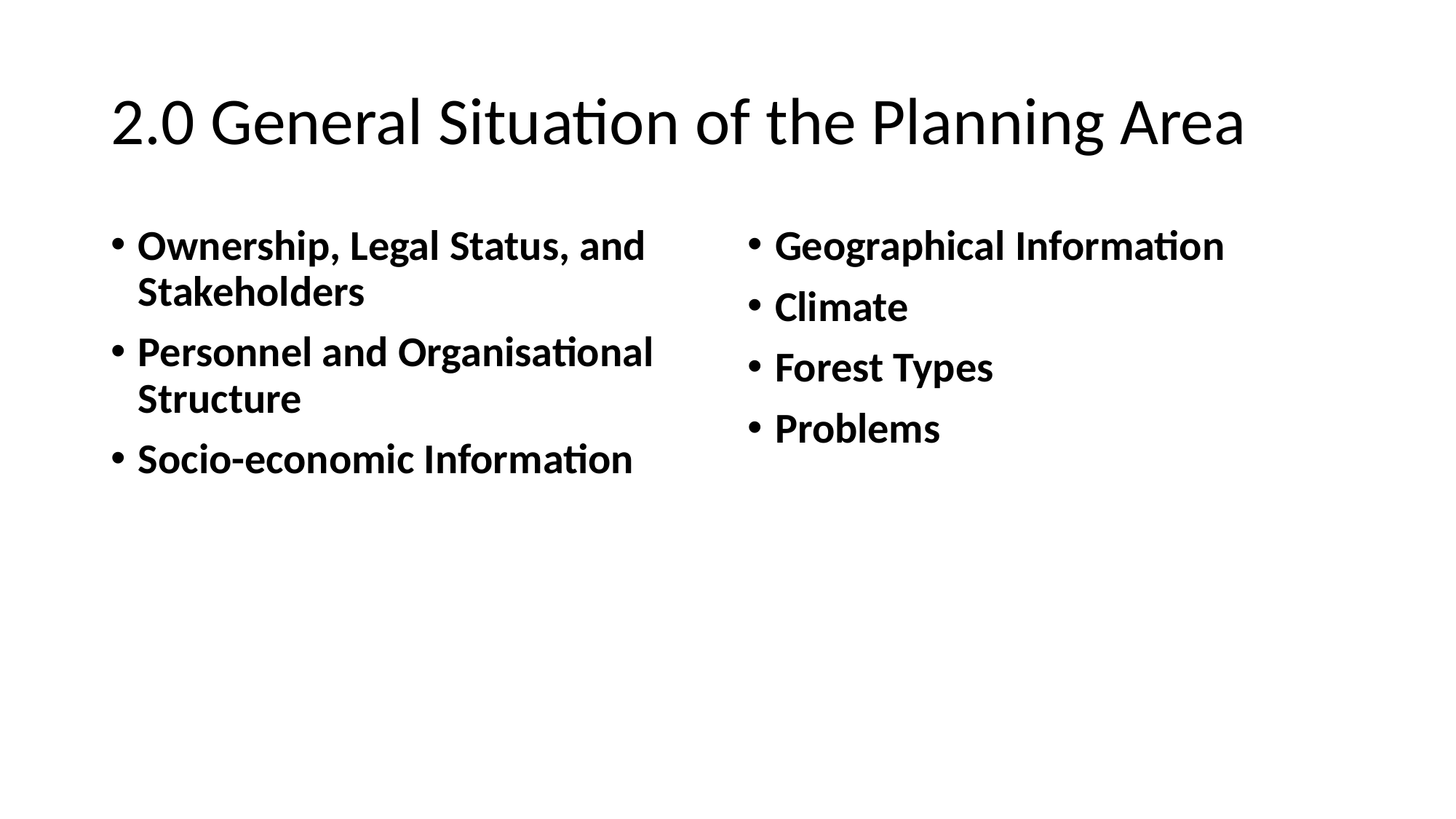

# 2.0 General Situation of the Planning Area
Ownership, Legal Status, and Stakeholders
Personnel and Organisational Structure
Socio-economic Information
Geographical Information
Climate
Forest Types
Problems